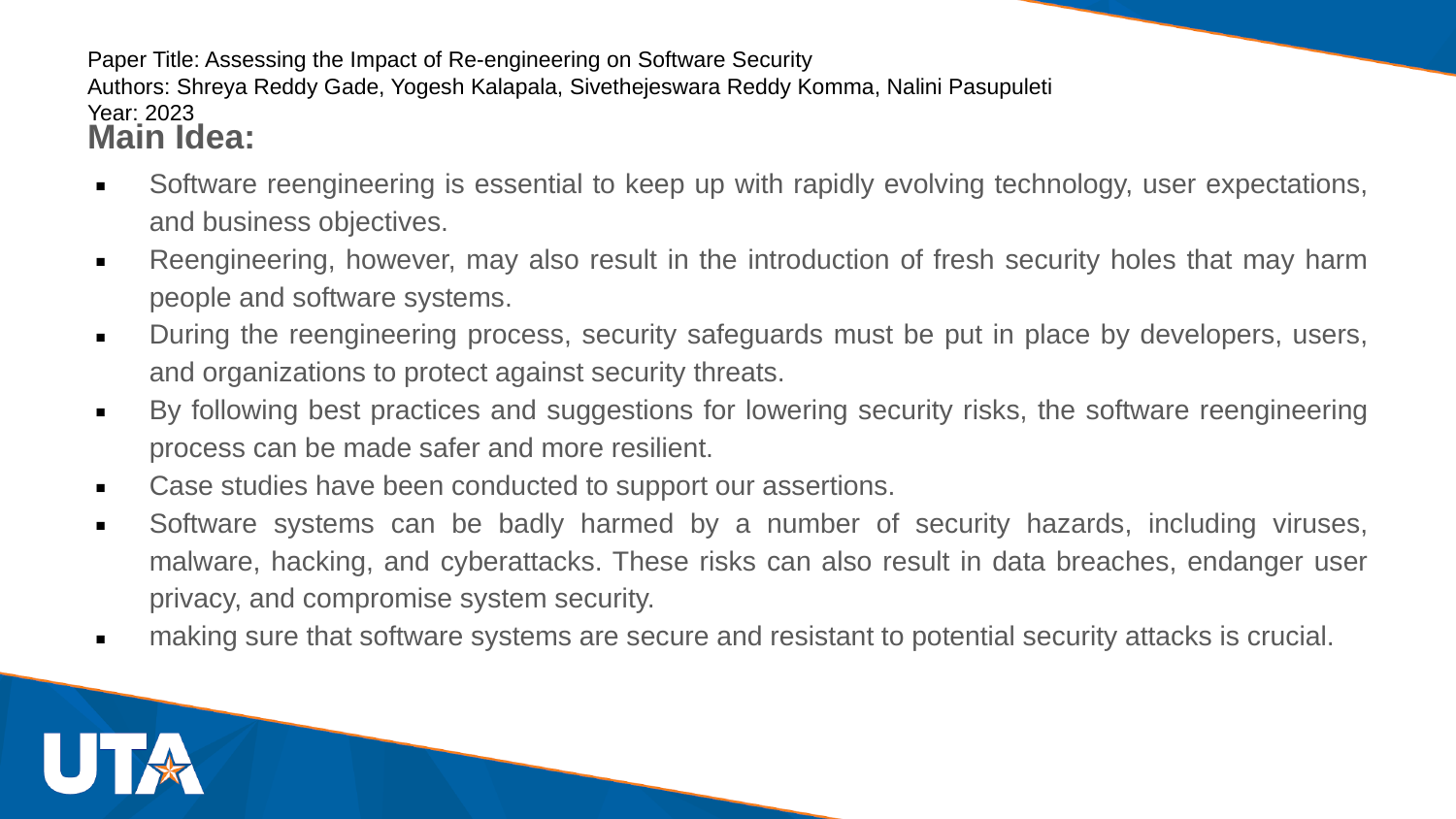

# Paper Title: Assessing the Impact of Re-engineering on Software Security
Authors: Shreya Reddy Gade, Yogesh Kalapala, Sivethejeswara Reddy Komma, Nalini Pasupuleti
Year: 2023

Main Idea:
Software reengineering is essential to keep up with rapidly evolving technology, user expectations, and business objectives.
Reengineering, however, may also result in the introduction of fresh security holes that may harm people and software systems.
During the reengineering process, security safeguards must be put in place by developers, users, and organizations to protect against security threats.
By following best practices and suggestions for lowering security risks, the software reengineering process can be made safer and more resilient.
Case studies have been conducted to support our assertions.
Software systems can be badly harmed by a number of security hazards, including viruses, malware, hacking, and cyberattacks. These risks can also result in data breaches, endanger user privacy, and compromise system security.
making sure that software systems are secure and resistant to potential security attacks is crucial.